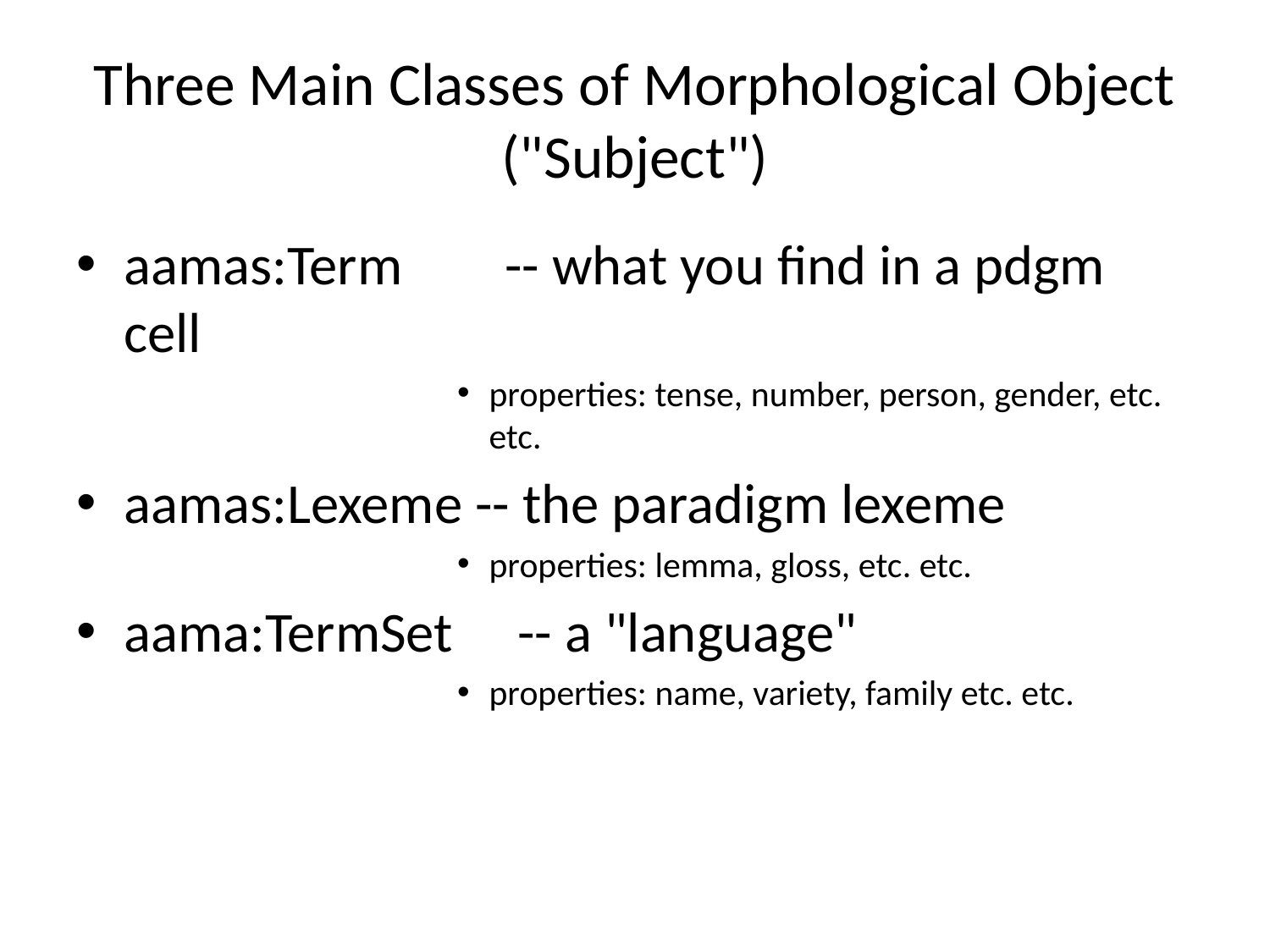

# Three Main Classes of Morphological Object ("Subject")
aamas:Term 	-- what you find in a pdgm cell
properties: tense, number, person, gender, etc. etc.
aamas:Lexeme -- the paradigm lexeme
properties: lemma, gloss, etc. etc.
aama:TermSet	 -- a "language"
properties: name, variety, family etc. etc.